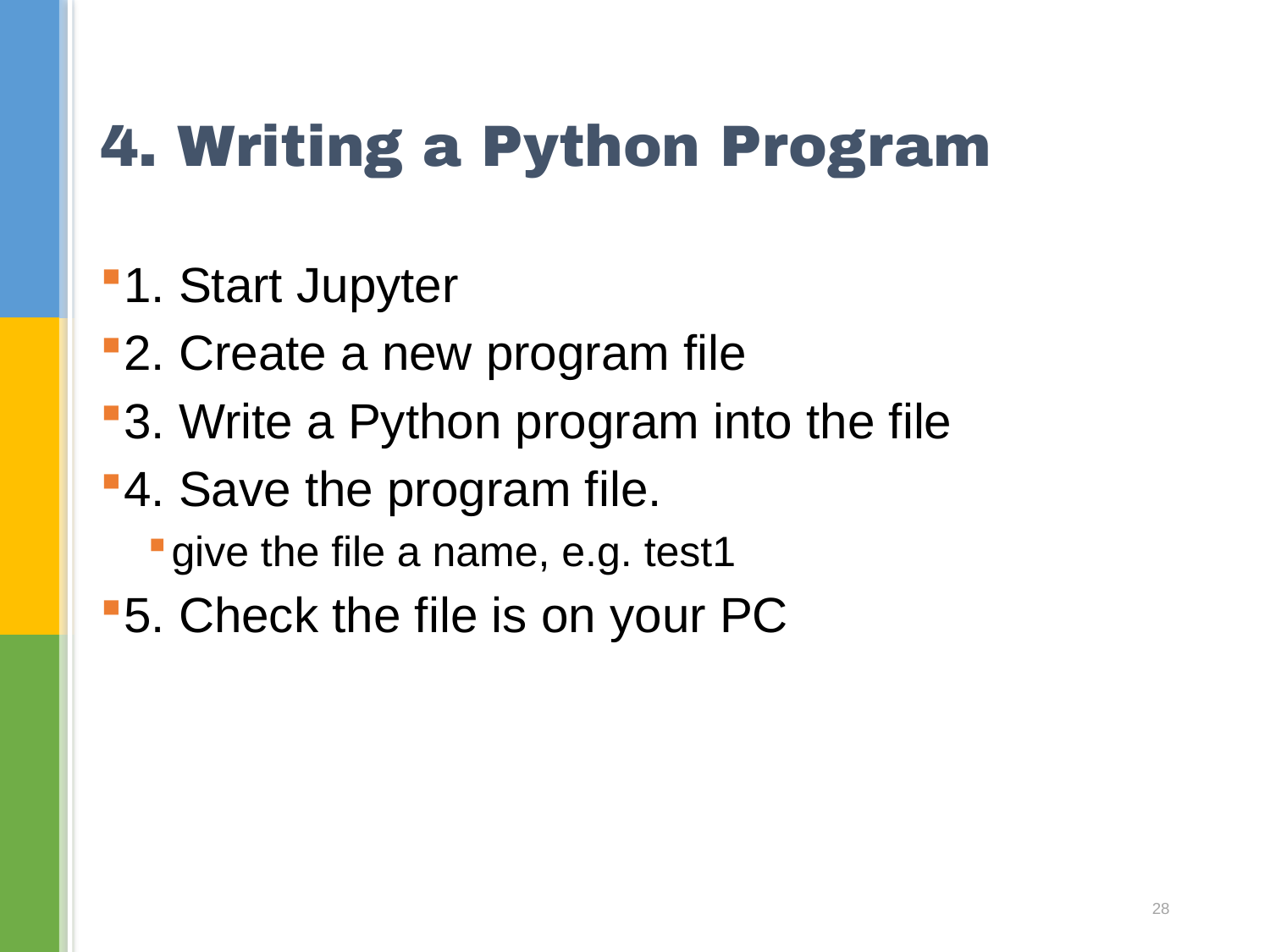

# 4. Writing a Python Program
1. Start Jupyter
2. Create a new program file
3. Write a Python program into the file
4. Save the program file.
give the file a name, e.g. test1
5. Check the file is on your PC
28